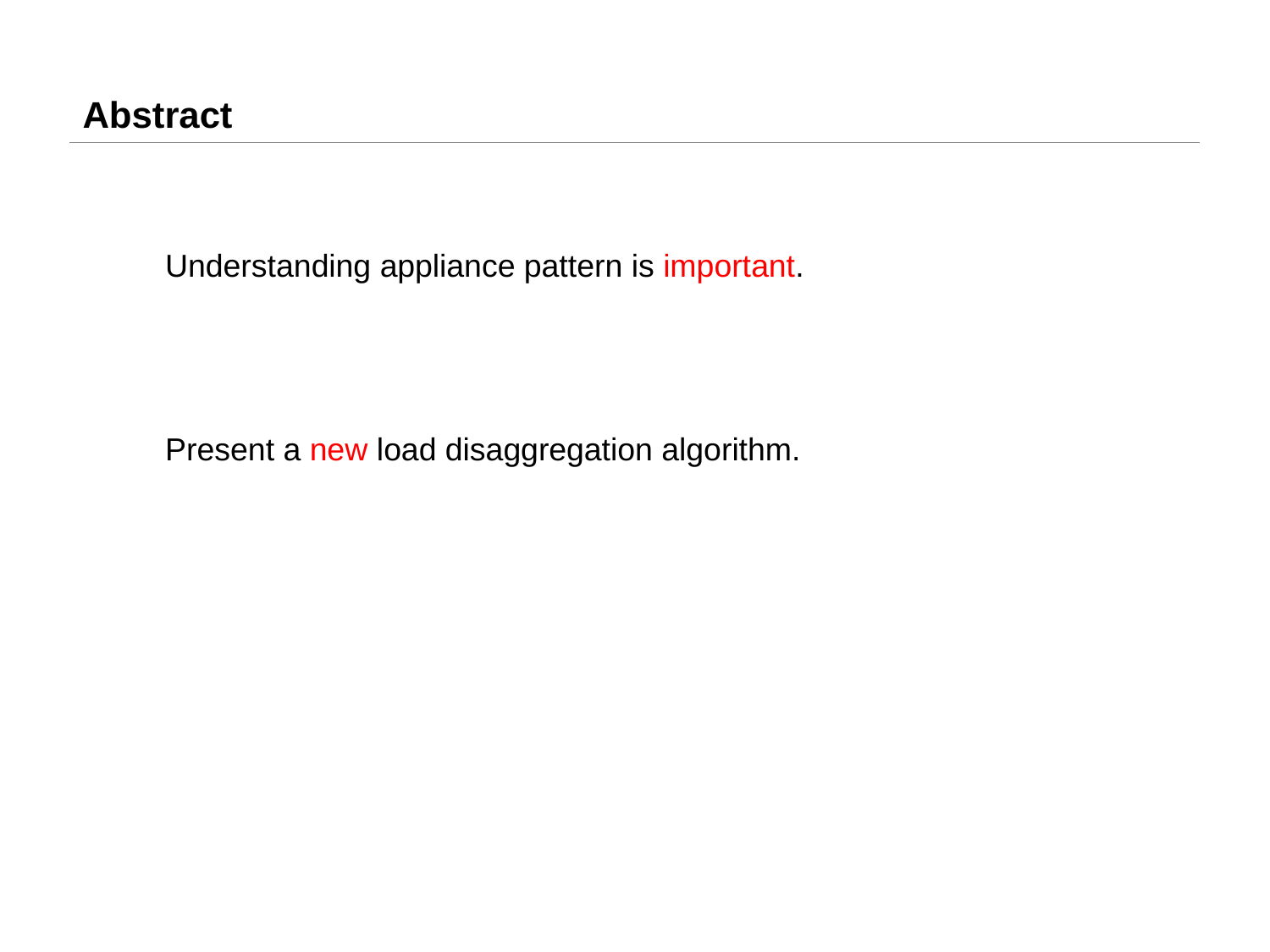

# Abstract
Understanding appliance pattern is important.
Present a new load disaggregation algorithm.
4